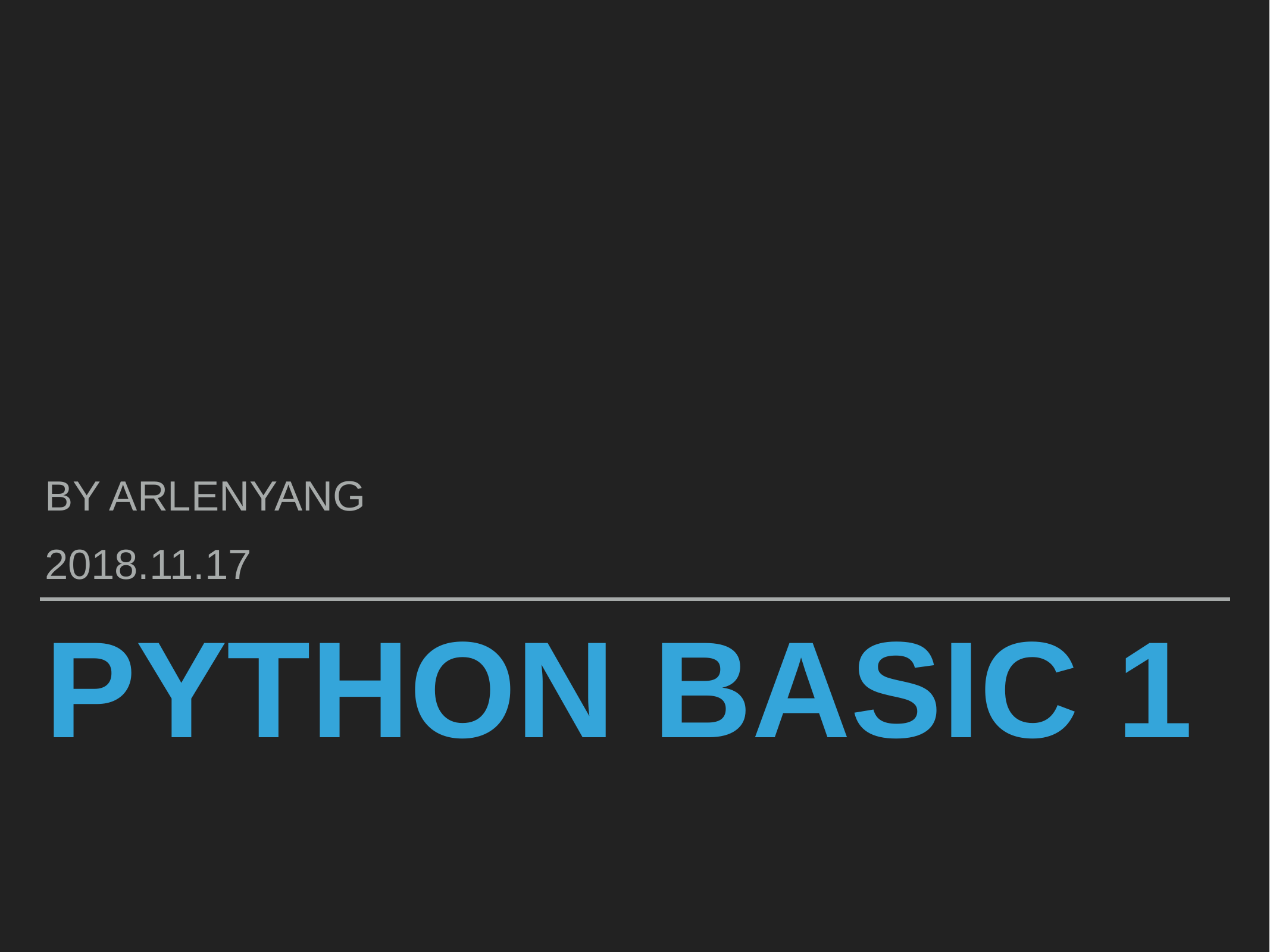

by Arlenyang
2018.11.17
# Python Basic 1